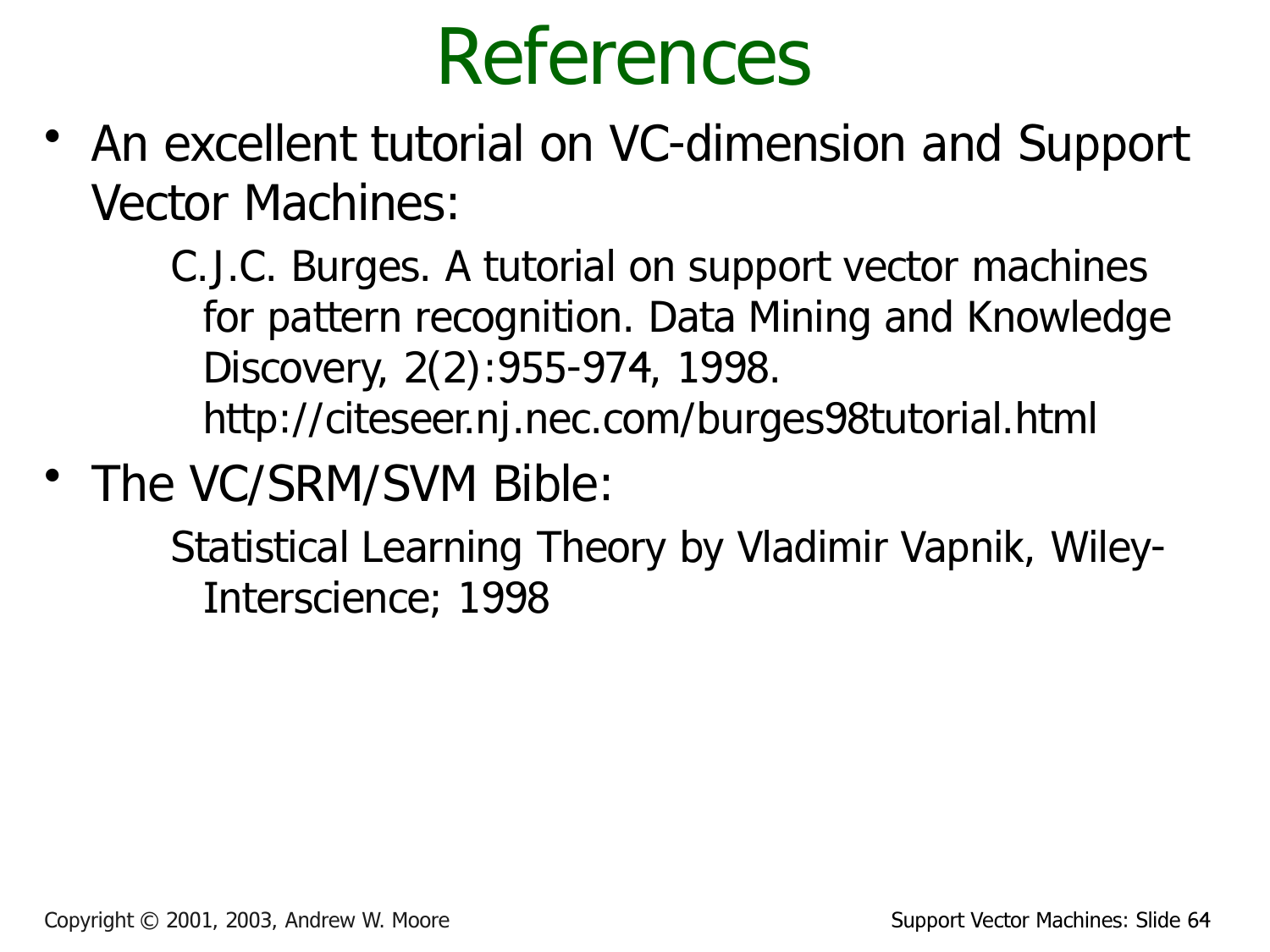

# References
An excellent tutorial on VC-dimension and Support Vector Machines:
C.J.C. Burges. A tutorial on support vector machines for pattern recognition. Data Mining and Knowledge Discovery, 2(2):955-974, 1998. http://citeseer.nj.nec.com/burges98tutorial.html
The VC/SRM/SVM Bible:
Statistical Learning Theory by Vladimir Vapnik, Wiley-Interscience; 1998
Copyright © 2001, 2003, Andrew W. Moore